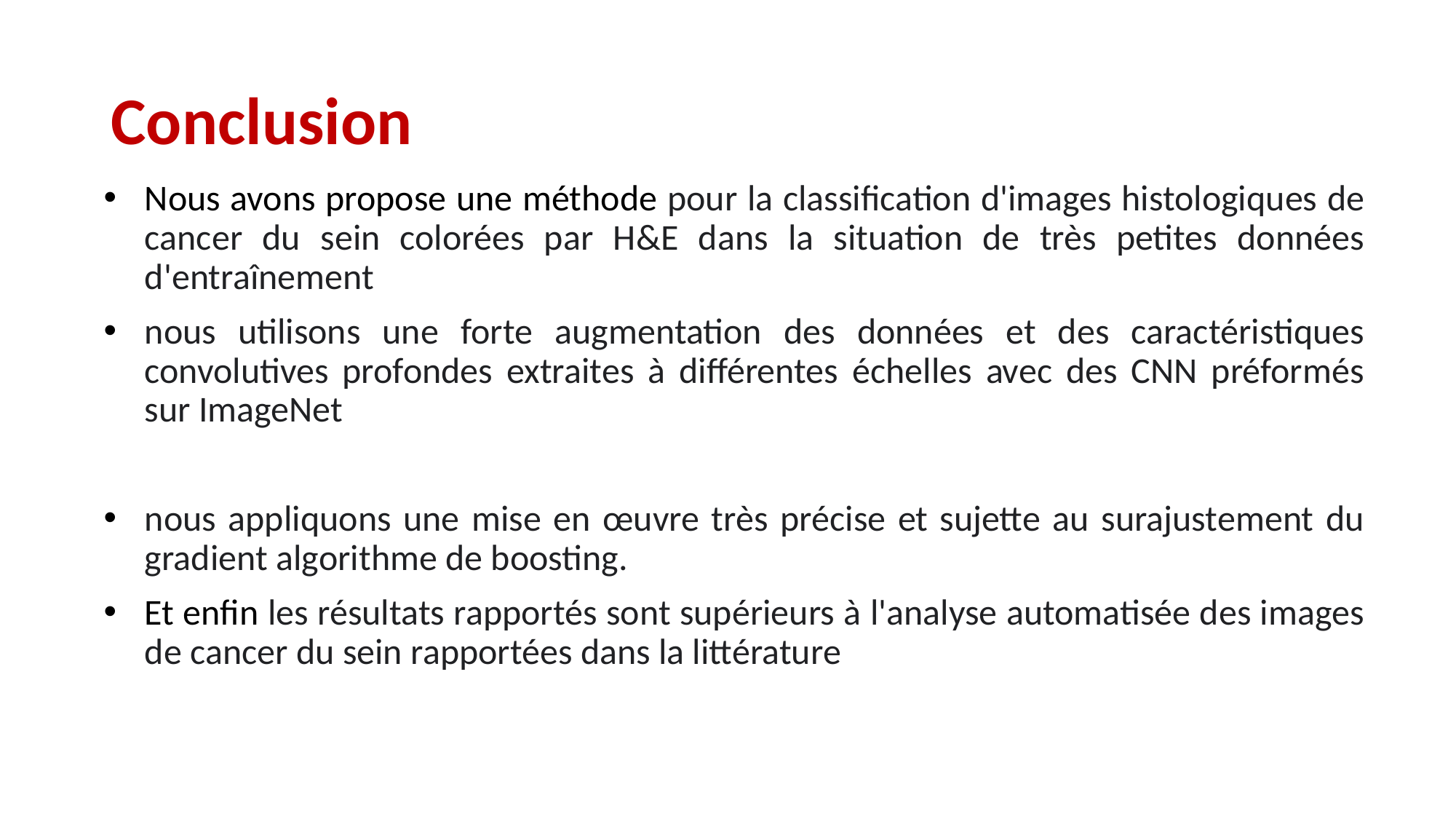

# Conclusion
Nous avons propose une méthode pour la classification d'images histologiques de cancer du sein colorées par H&E dans la situation de très petites données d'entraînement
nous utilisons une forte augmentation des données et des caractéristiques convolutives profondes extraites à différentes échelles avec des CNN préformés sur ImageNet

nous appliquons une mise en œuvre très précise et sujette au surajustement du gradient algorithme de boosting.
Et enfin les résultats rapportés sont supérieurs à l'analyse automatisée des images de cancer du sein rapportées dans la littérature